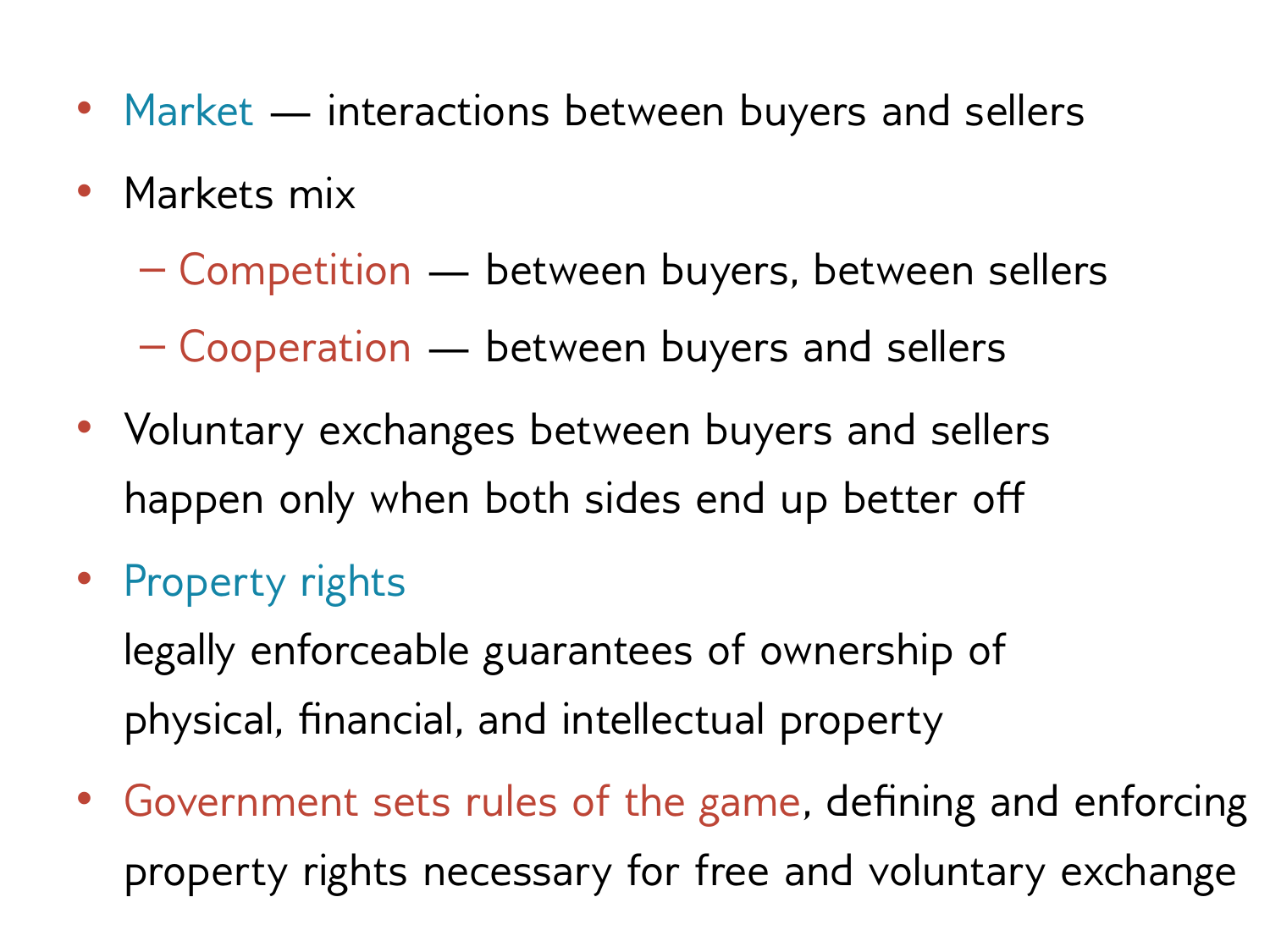

Market — interactions between buyers and sellers
Markets mix
Competition — between buyers, between sellers
Cooperation — between buyers and sellers
Voluntary exchanges between buyers and sellers
happen only when both sides end up better off
Property rights
legally enforceable guarantees of ownership of
physical, financial, and intellectual property
Government sets rules of the game, defining and enforcing property rights necessary for free and voluntary exchange